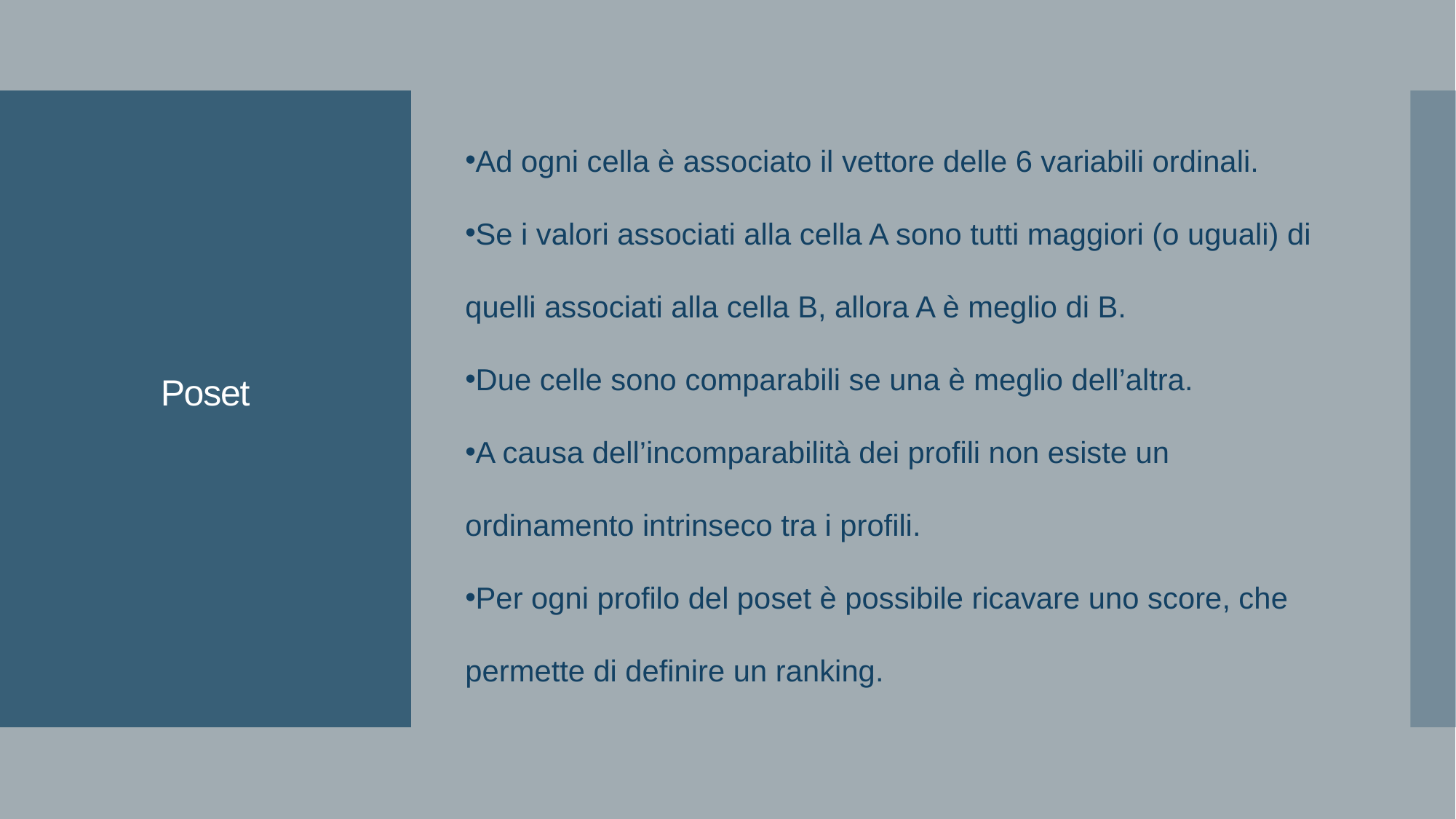

Ad ogni cella è associato il vettore delle 6 variabili ordinali.
Se i valori associati alla cella A sono tutti maggiori (o uguali) di 	quelli associati alla cella B, allora A è meglio di B.
Due celle sono comparabili se una è meglio dell’altra.
A causa dell’incomparabilità dei profili non esiste un 	ordinamento intrinseco tra i profili.
Per ogni profilo del poset è possibile ricavare uno score, che 	permette di definire un ranking.
# Poset